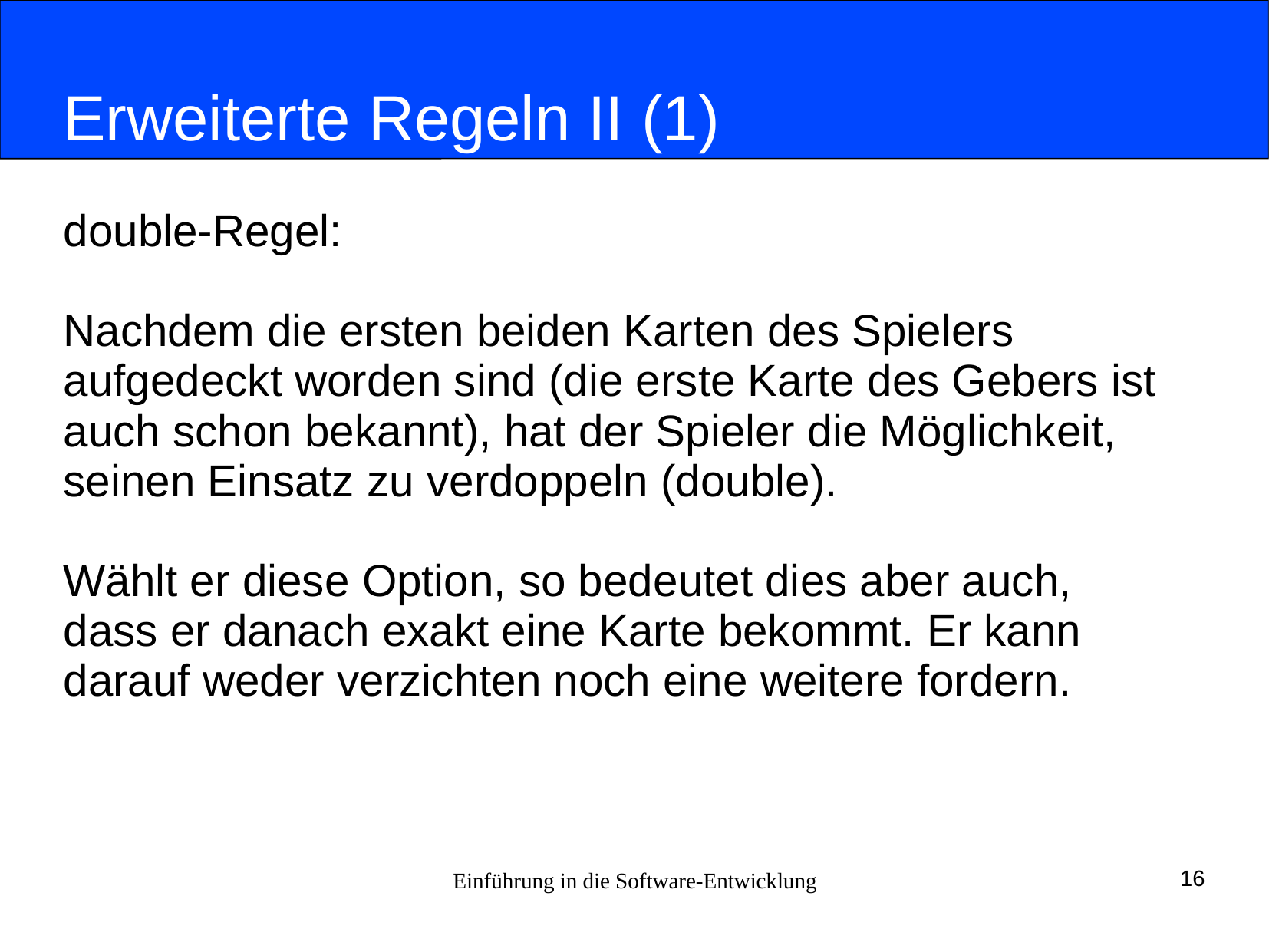

# Erweiterte Regeln II (1)
double-Regel:

Nachdem die ersten beiden Karten des Spielers
aufgedeckt worden sind (die erste Karte des Gebers ist
auch schon bekannt), hat der Spieler die Möglichkeit,
seinen Einsatz zu verdoppeln (double).

Wählt er diese Option, so bedeutet dies aber auch,
dass er danach exakt eine Karte bekommt. Er kann
darauf weder verzichten noch eine weitere fordern.

Einführung in die Software-Entwicklung
16